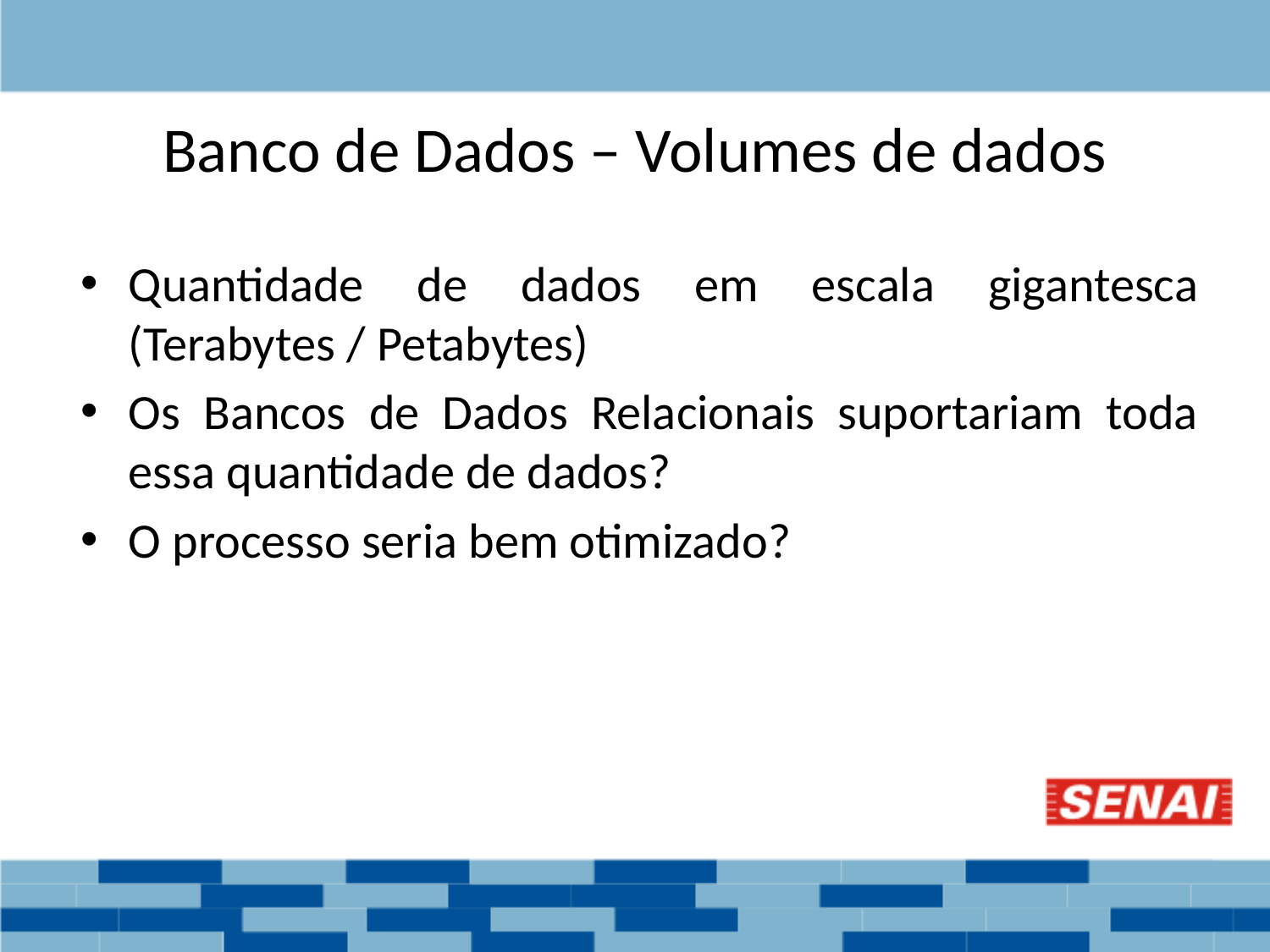

# Banco de Dados – Volumes de dados
Quantidade de dados em escala gigantesca (Terabytes / Petabytes)
Os Bancos de Dados Relacionais suportariam toda essa quantidade de dados?
O processo seria bem otimizado?